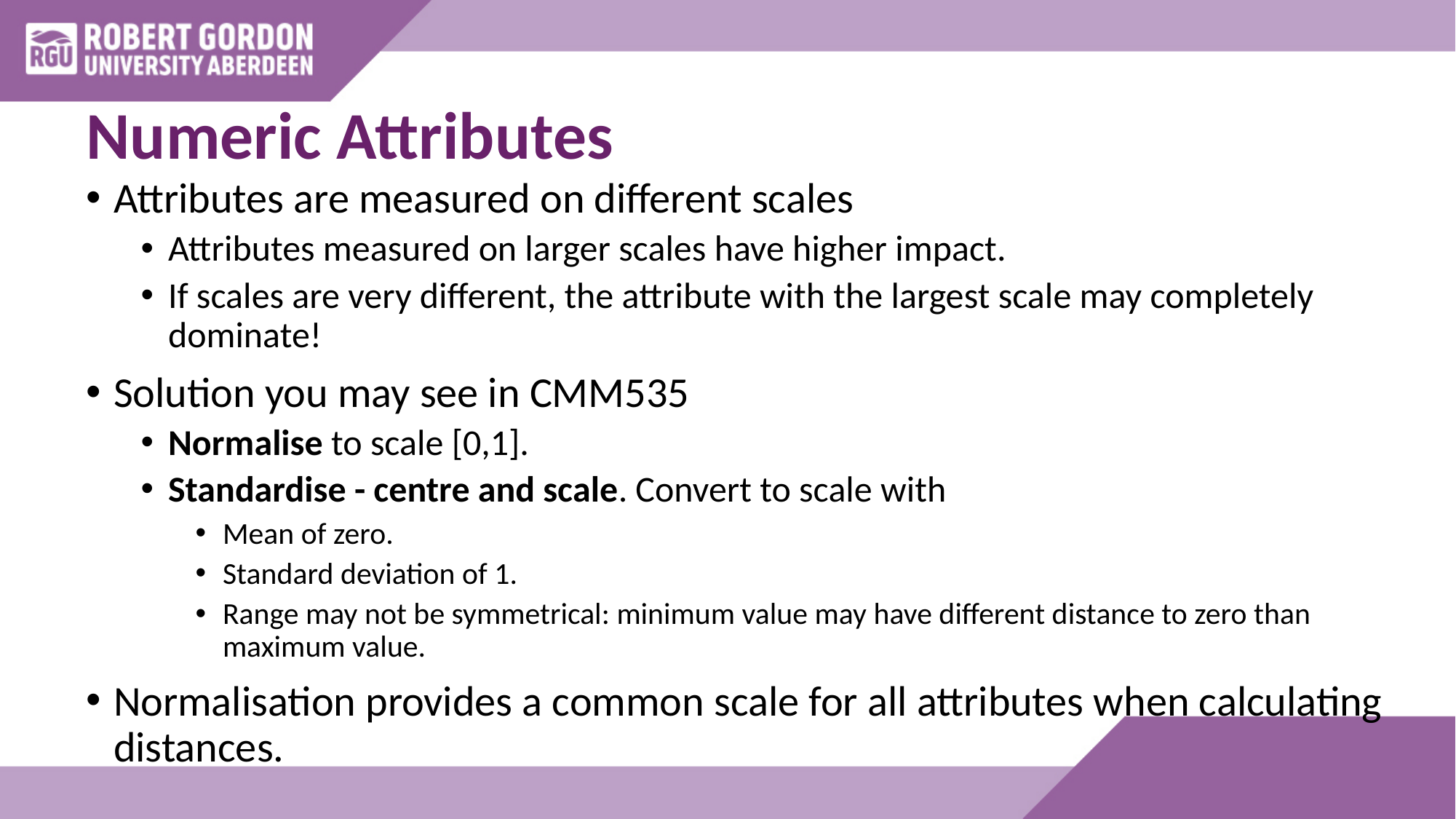

# Numeric Attributes
Attributes are measured on different scales
Attributes measured on larger scales have higher impact.
If scales are very different, the attribute with the largest scale may completely dominate!
Solution you may see in CMM535
Normalise to scale [0,1].
Standardise - centre and scale. Convert to scale with
Mean of zero.
Standard deviation of 1.
Range may not be symmetrical: minimum value may have different distance to zero than maximum value.
Normalisation provides a common scale for all attributes when calculating distances.